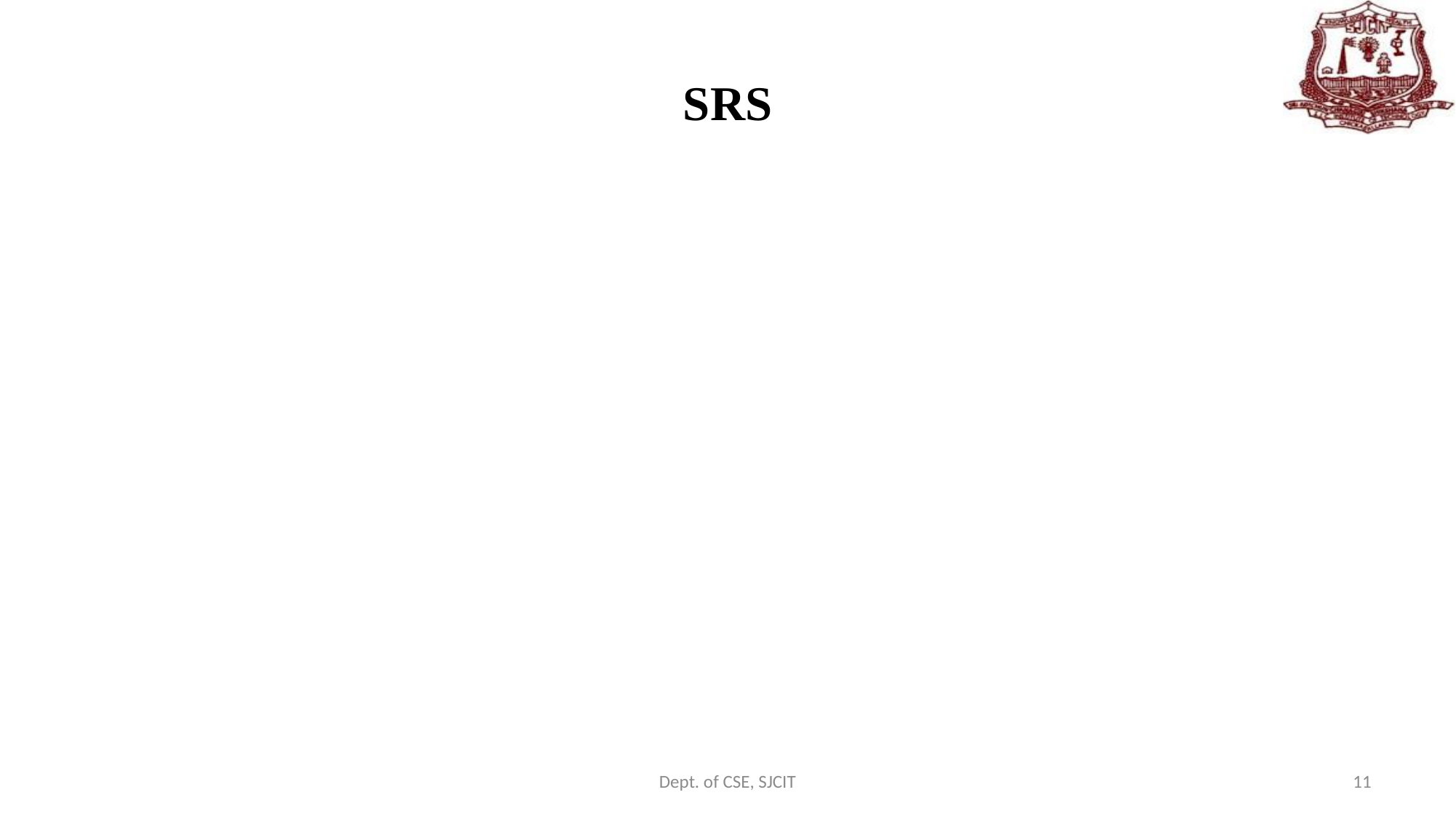

# SRS
Dept. of CSE, SJCIT
11